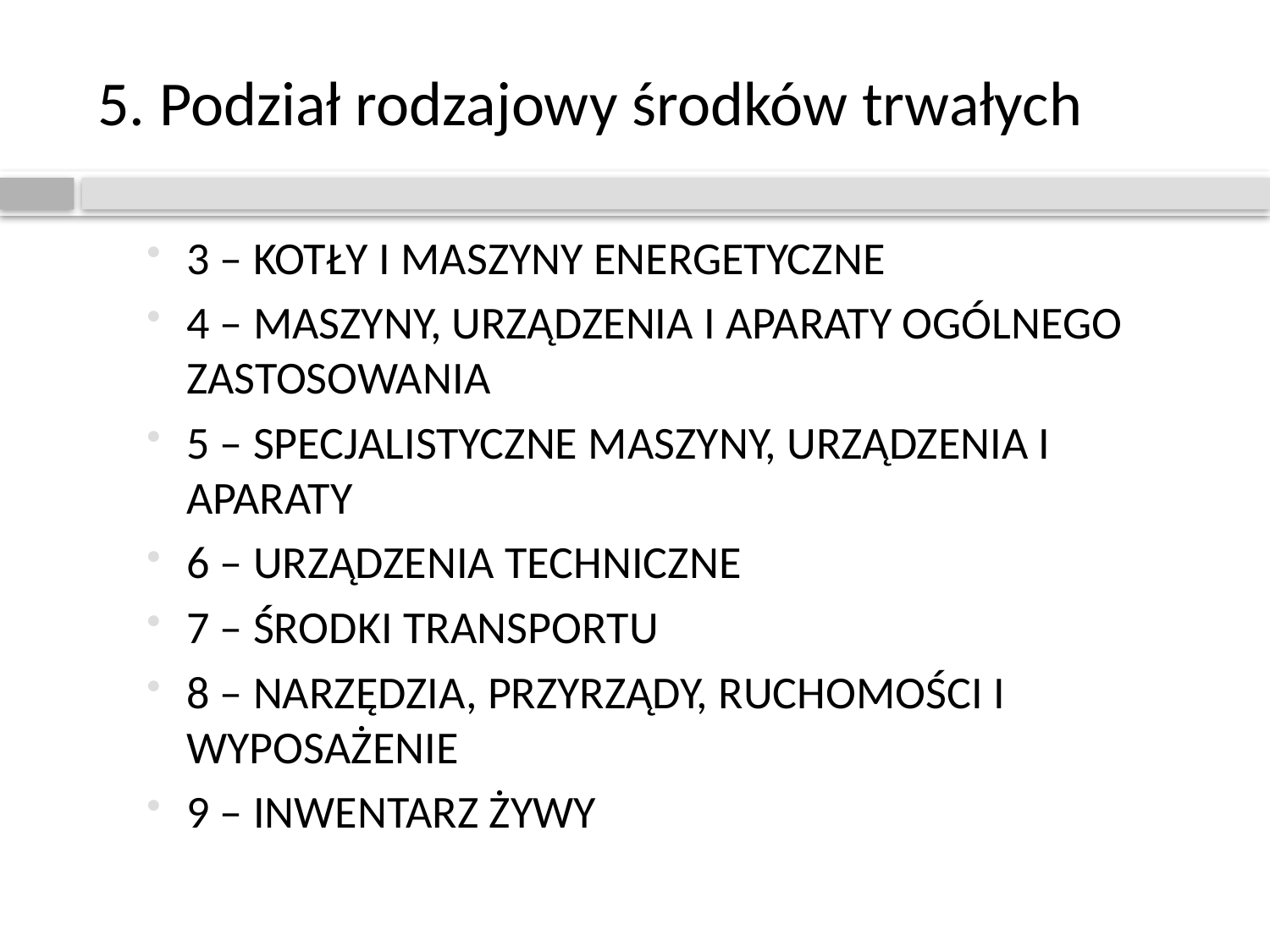

# 5. Podział rodzajowy środków trwałych
3 – KOTŁY I MASZYNY ENERGETYCZNE
4 – MASZYNY, URZĄDZENIA I APARATY OGÓLNEGO ZASTOSOWANIA
5 – SPECJALISTYCZNE MASZYNY, URZĄDZENIA I APARATY
6 – URZĄDZENIA TECHNICZNE
7 – ŚRODKI TRANSPORTU
8 – NARZĘDZIA, PRZYRZĄDY, RUCHOMOŚCI I WYPOSAŻENIE
9 – INWENTARZ ŻYWY